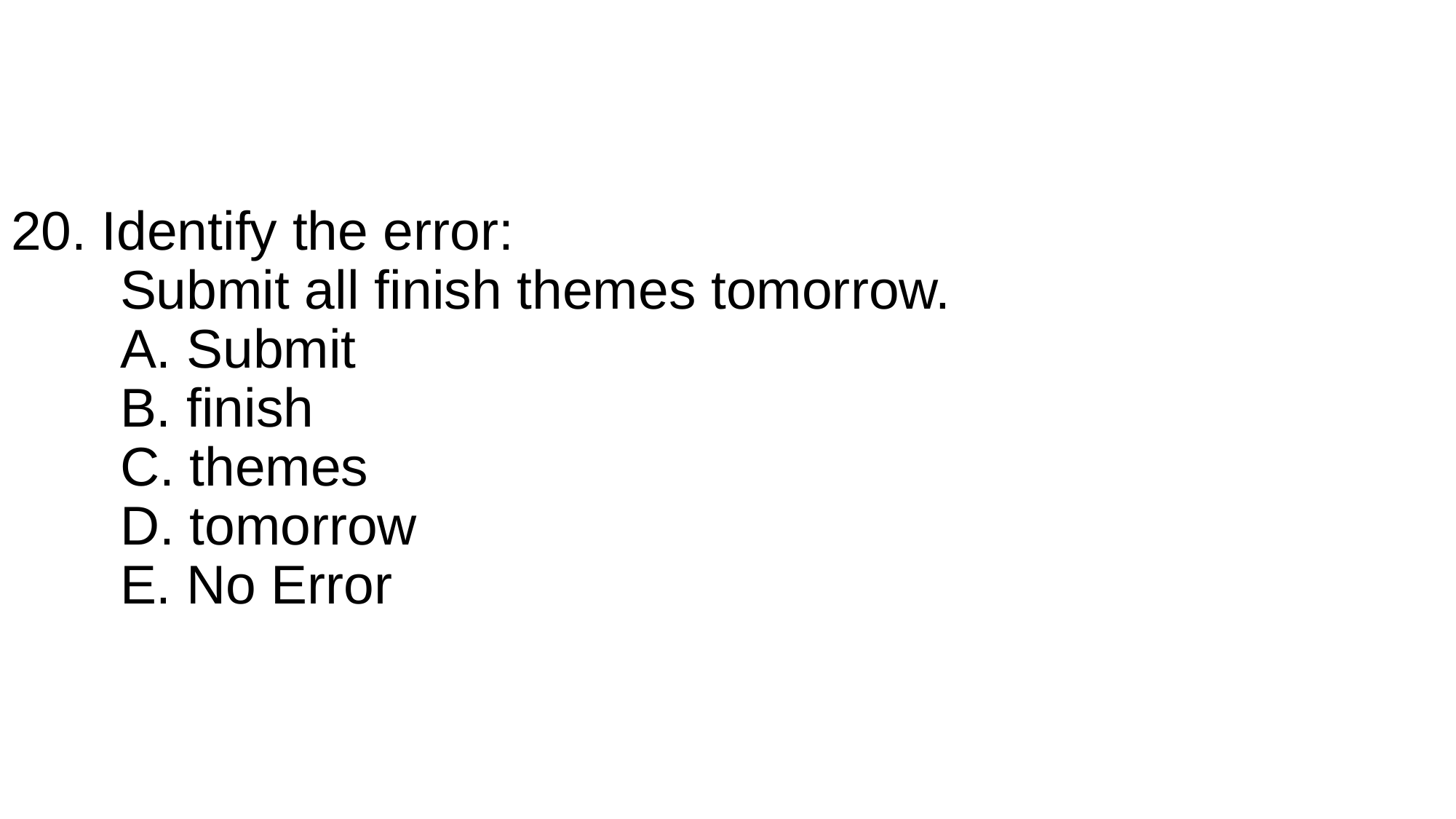

# 20. Identify the error: Submit all finish themes tomorrow. A. Submit B. finish C. themes D. tomorrow E. No Error